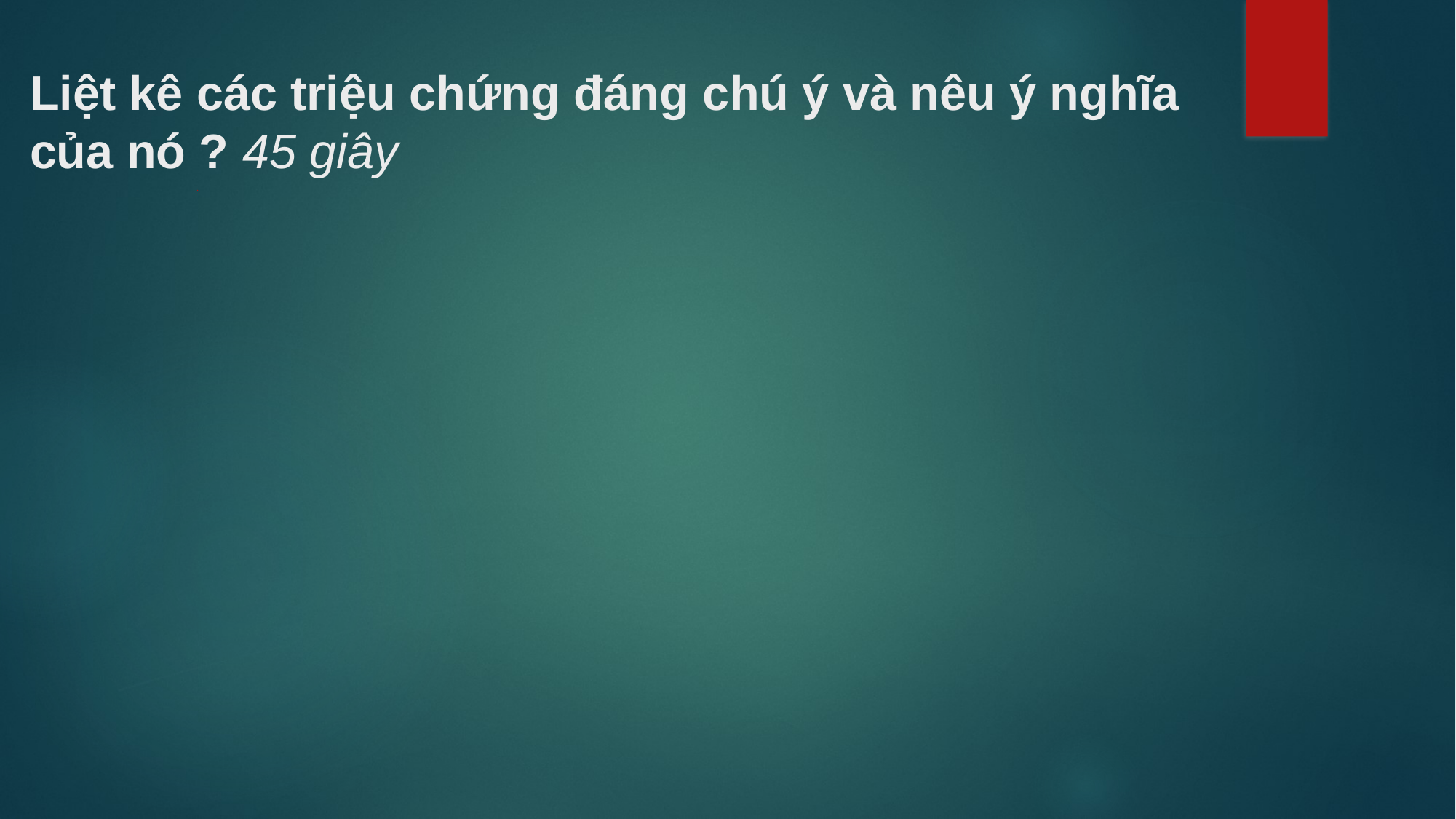

# Liệt kê các triệu chứng đáng chú ý và nêu ý nghĩa của nó ? 45 giây